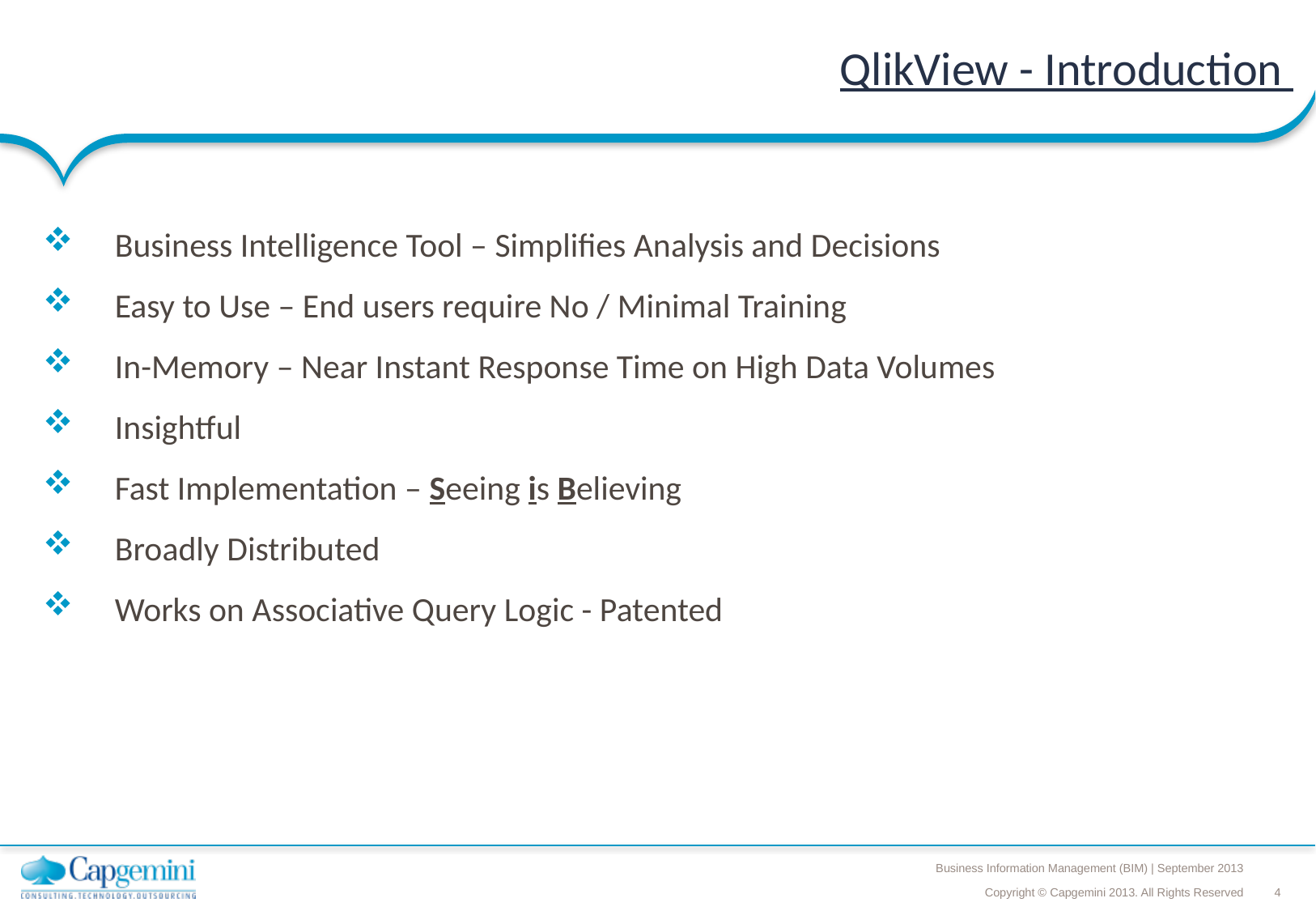

# QlikView - Introduction
Business Intelligence Tool – Simplifies Analysis and Decisions
Easy to Use – End users require No / Minimal Training
In-Memory – Near Instant Response Time on High Data Volumes
Insightful
Fast Implementation – Seeing is Believing
Broadly Distributed
Works on Associative Query Logic - Patented